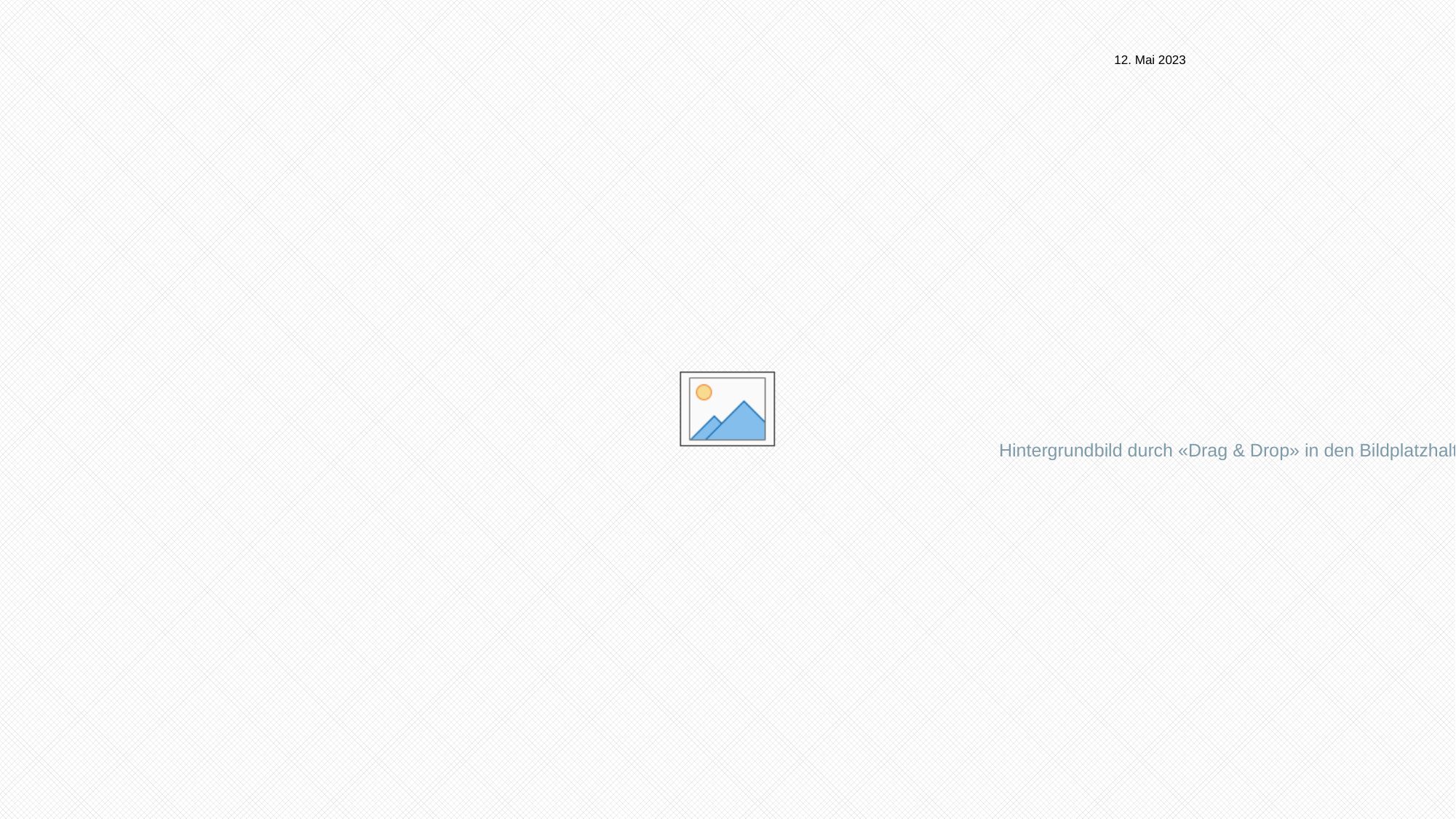

Klassifizierung: intern / vertraulich / geheim
7
12. Mai 2023

#